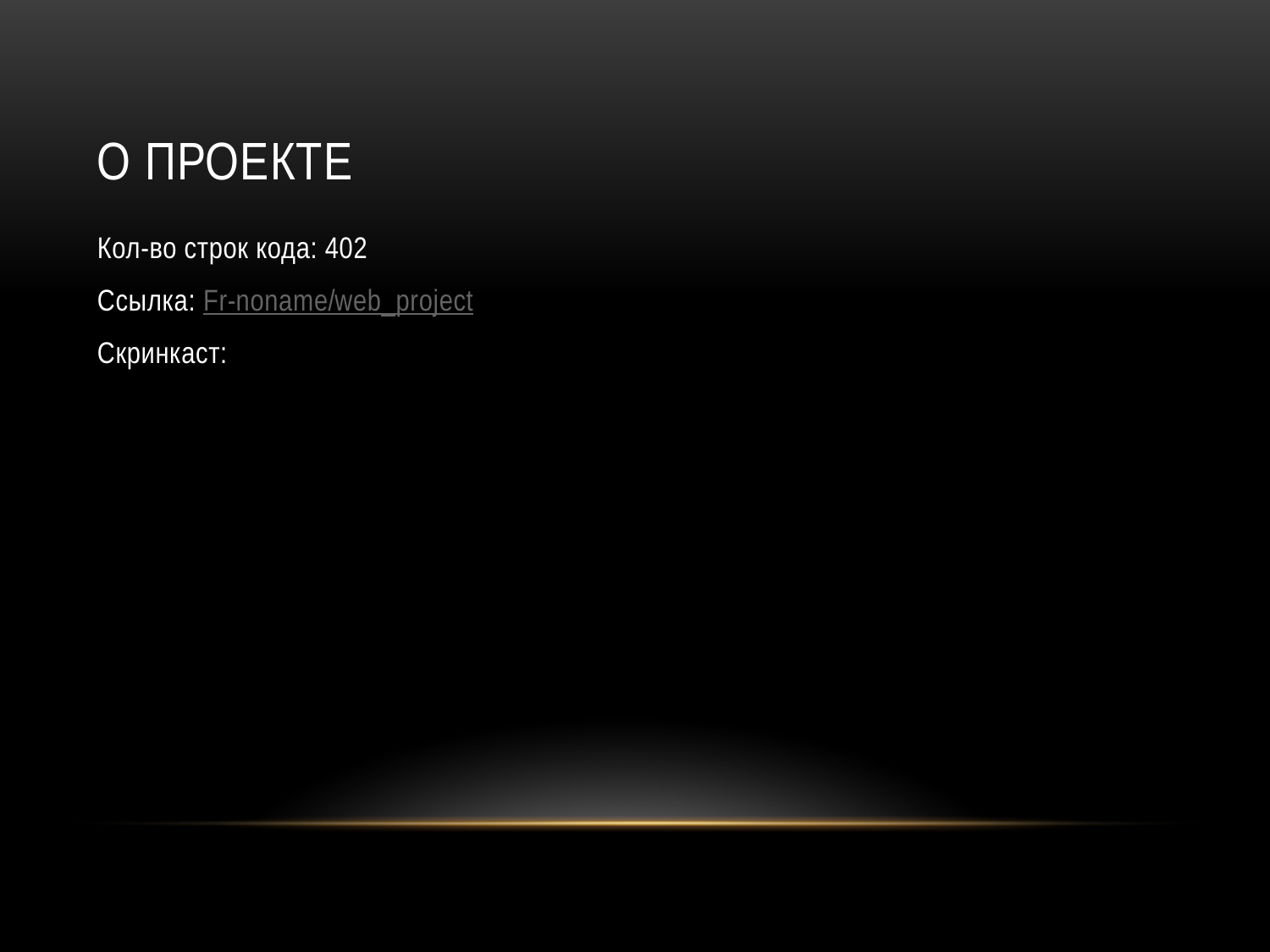

# О проекте
Кол-во строк кода: 402
Ссылка: Fr-noname/web_project
Скринкаст: